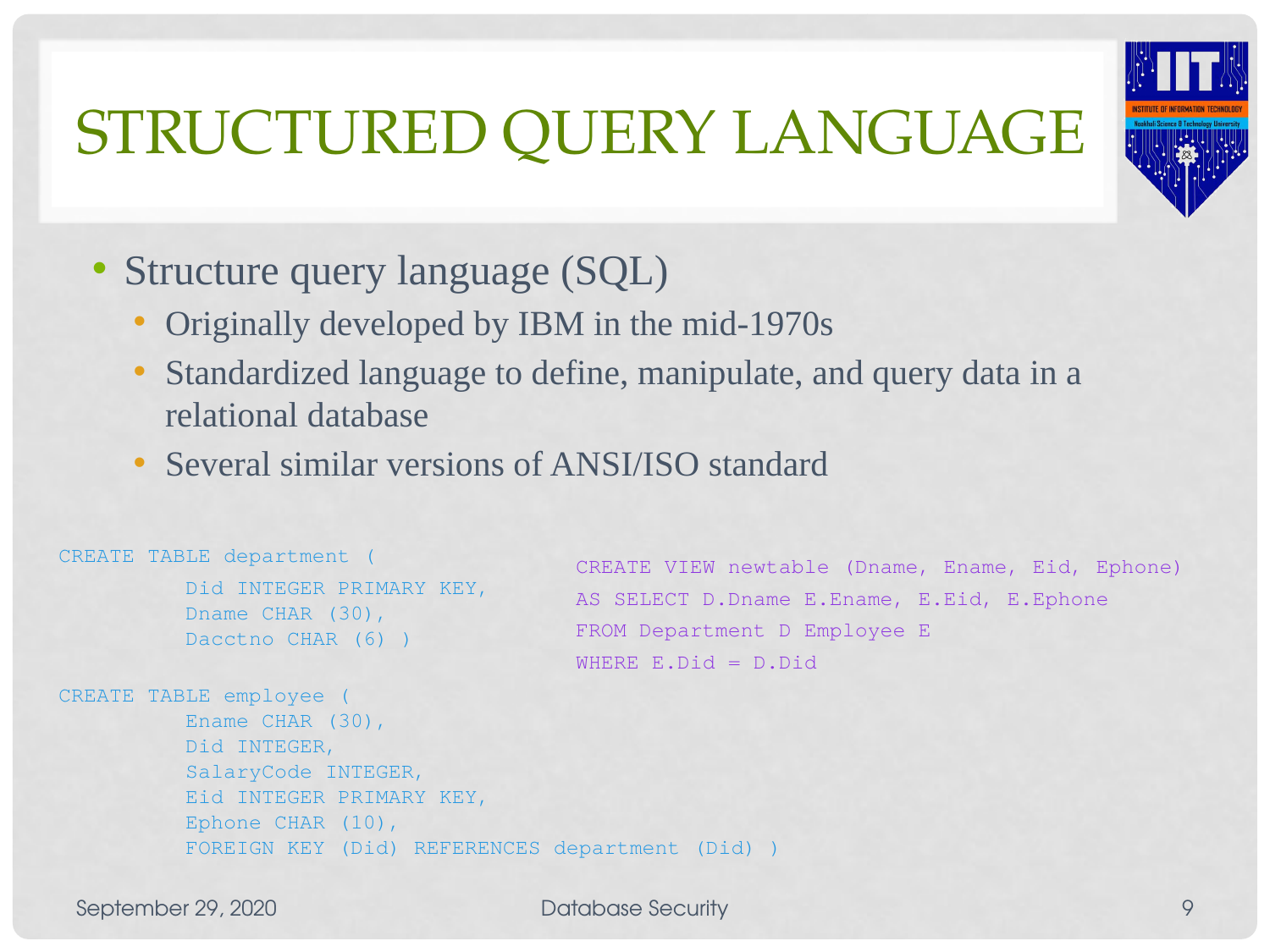

# Structured Query Language
Structure query language (SQL)
Originally developed by IBM in the mid-1970s
Standardized language to define, manipulate, and query data in a relational database
Several similar versions of ANSI/ISO standard
CREATE TABLE department (
	Did INTEGER PRIMARY KEY,
	Dname CHAR (30),
	Dacctno CHAR (6) )
CREATE TABLE employee (
	Ename CHAR (30),
	Did INTEGER,
	SalaryCode INTEGER,
	Eid INTEGER PRIMARY KEY,
	Ephone CHAR (10),
	FOREIGN KEY (Did) REFERENCES department (Did) )
CREATE VIEW newtable (Dname, Ename, Eid, Ephone)
AS SELECT D.Dname E.Ename, E.Eid, E.Ephone
FROM Department D Employee E
WHERE E.Did = D.Did
September 29, 2020
Database Security
9